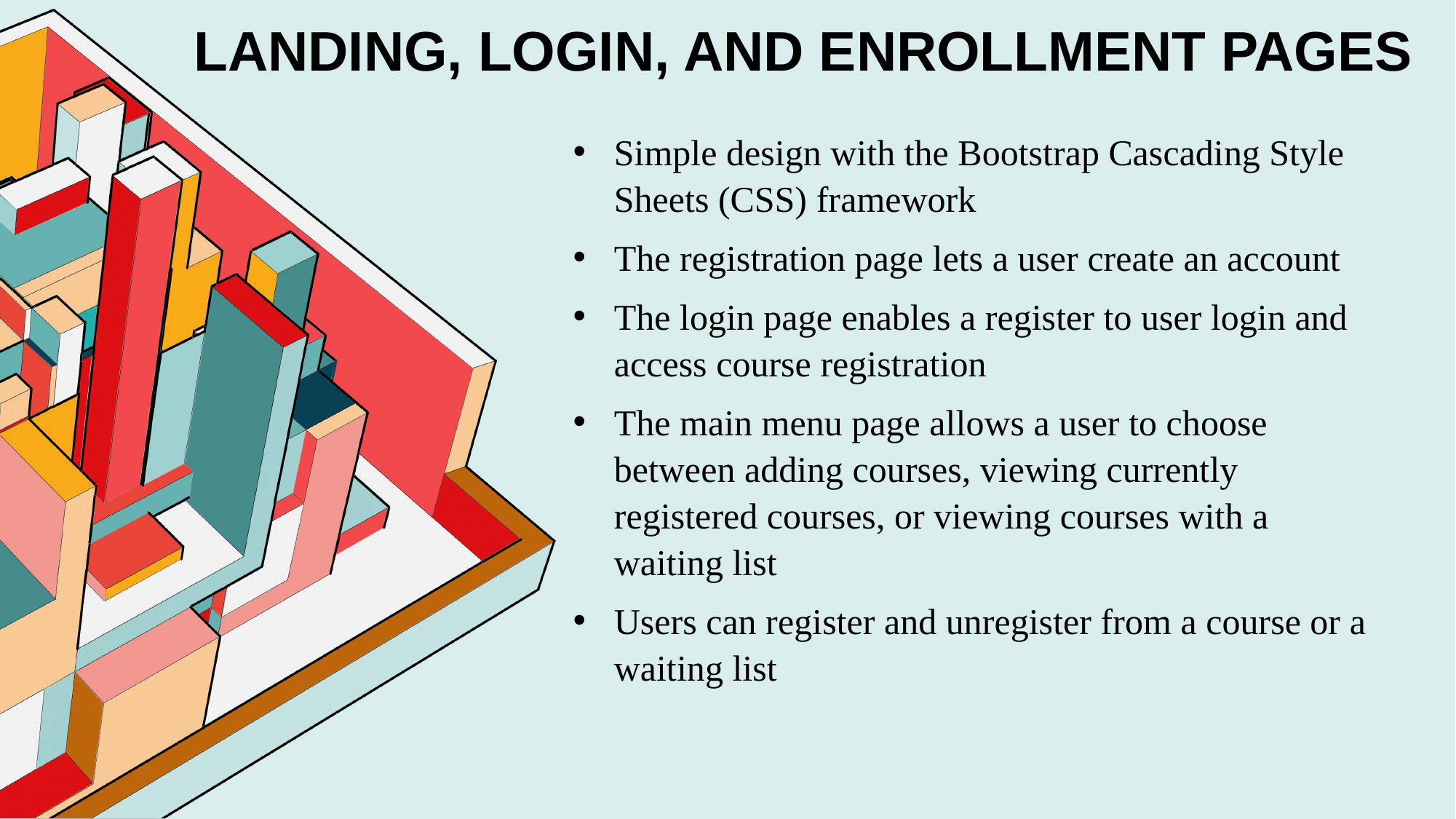

# Landing, Login, and Enrollment Pages
Simple design with the Bootstrap Cascading Style Sheets (CSS) framework
The registration page lets a user create an account
The login page enables a register to user login and access course registration
The main menu page allows a user to choose between adding courses, viewing currently registered courses, or viewing courses with a waiting list
Users can register and unregister from a course or a waiting list